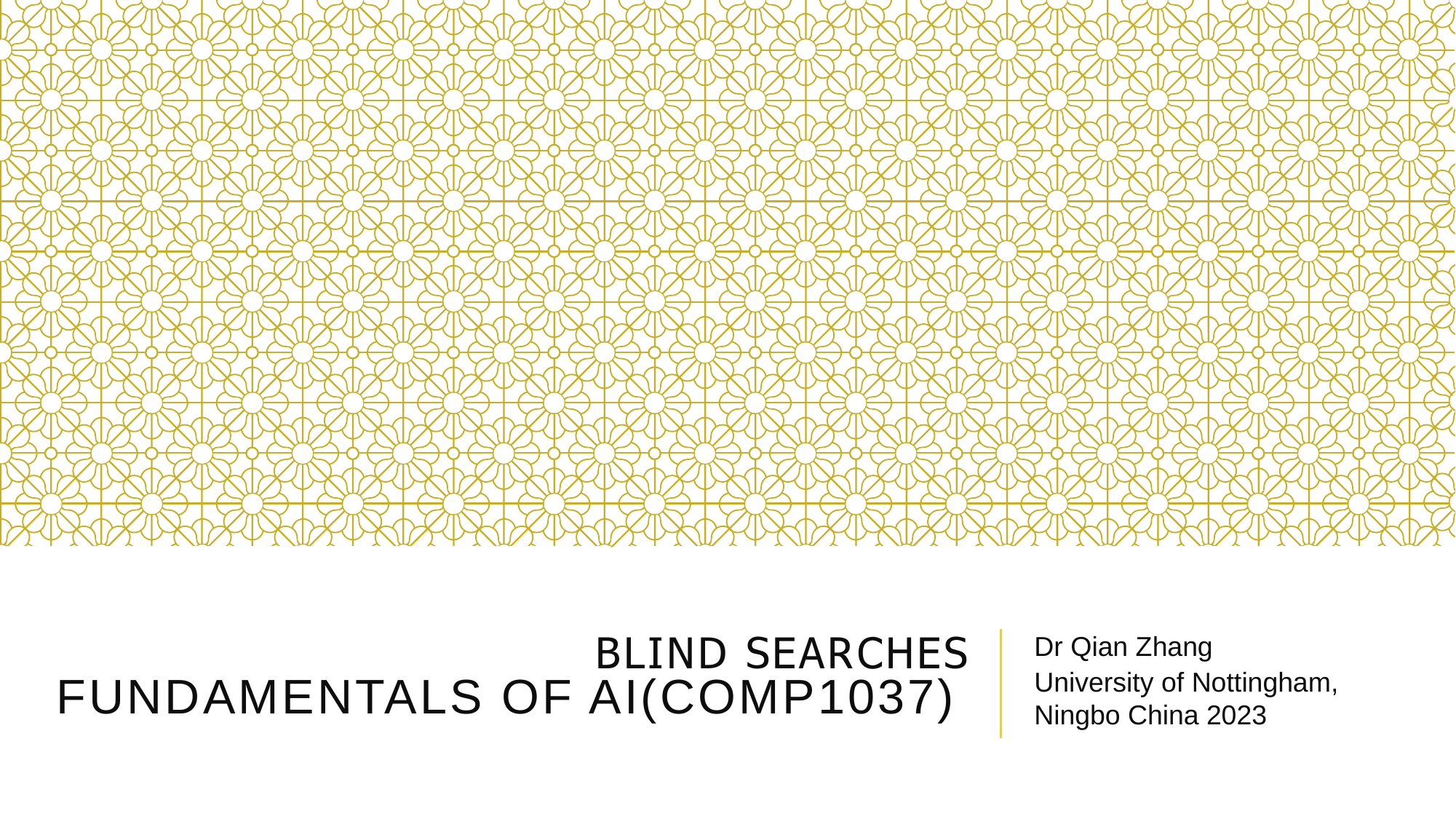

# Blind Searches fundamentals of AI(comp1037)
Dr Qian Zhang
University of Nottingham, Ningbo China 2023